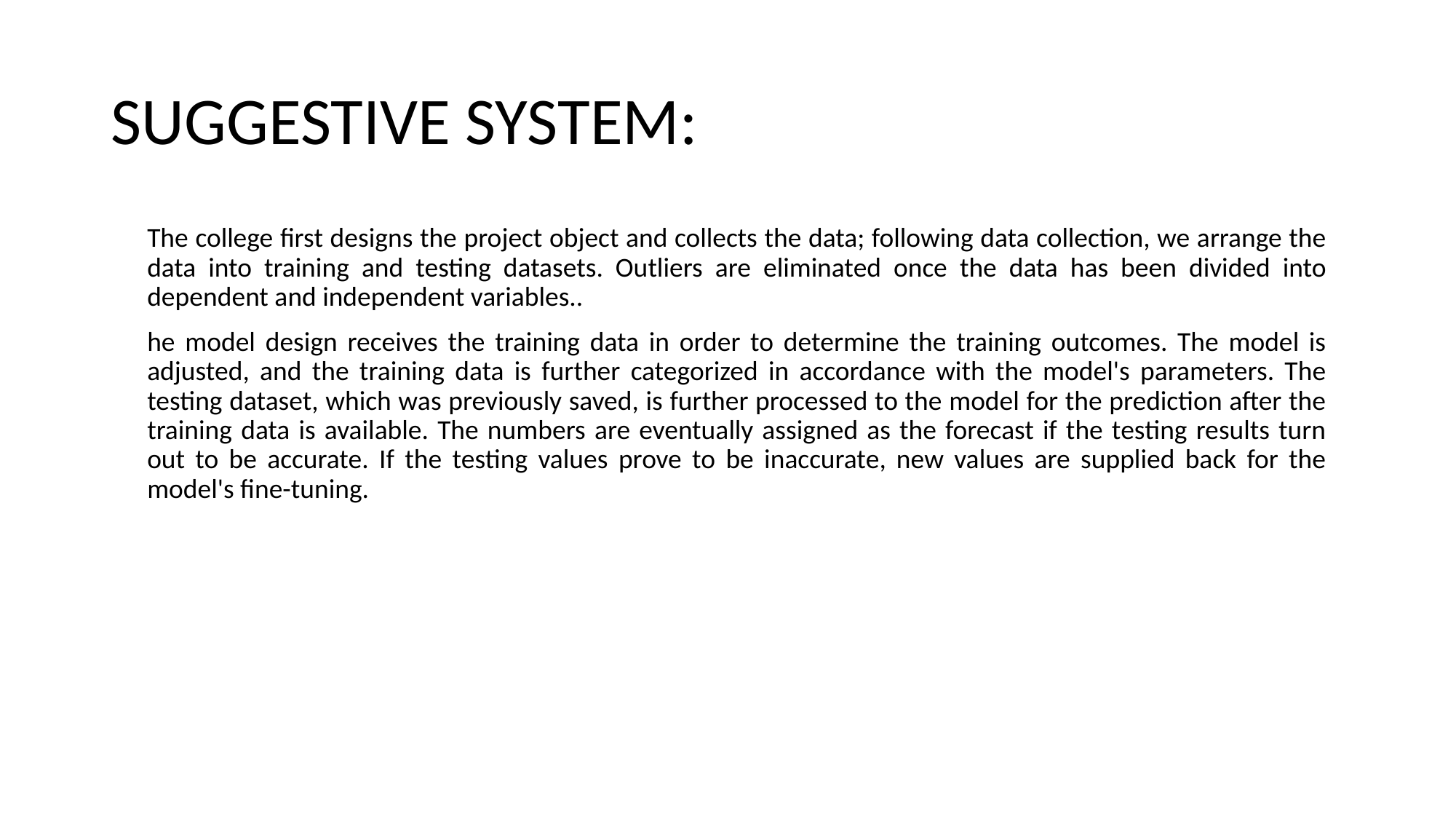

# SUGGESTIVE SYSTEM:
The college first designs the project object and collects the data; following data collection, we arrange the data into training and testing datasets. Outliers are eliminated once the data has been divided into dependent and independent variables..
he model design receives the training data in order to determine the training outcomes. The model is adjusted, and the training data is further categorized in accordance with the model's parameters. The testing dataset, which was previously saved, is further processed to the model for the prediction after the training data is available. The numbers are eventually assigned as the forecast if the testing results turn out to be accurate. If the testing values prove to be inaccurate, new values are supplied back for the model's fine-tuning.